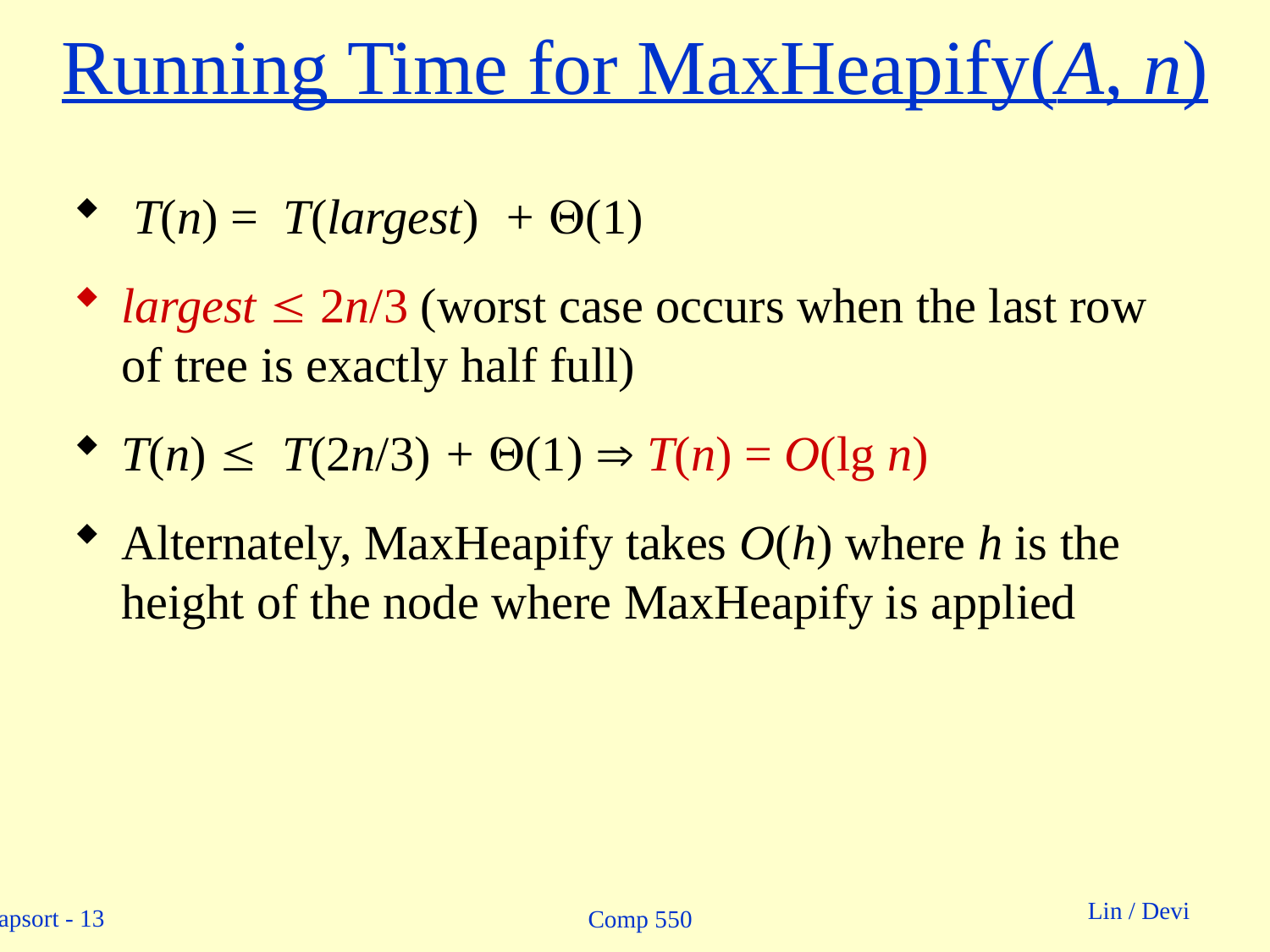

# Running Time for MaxHeapify(A, n)
 T(n) =  T(largest)  + Θ(1)
largest ≤ 2n/3 (worst case occurs when the last row of tree is exactly half full)
T(n) ≤  T(2n/3) + Θ(1) ⇒ T(n) = O(lg n)
Alternately, MaxHeapify takes O(h) where h is the height of the node where MaxHeapify is applied
Comp 550